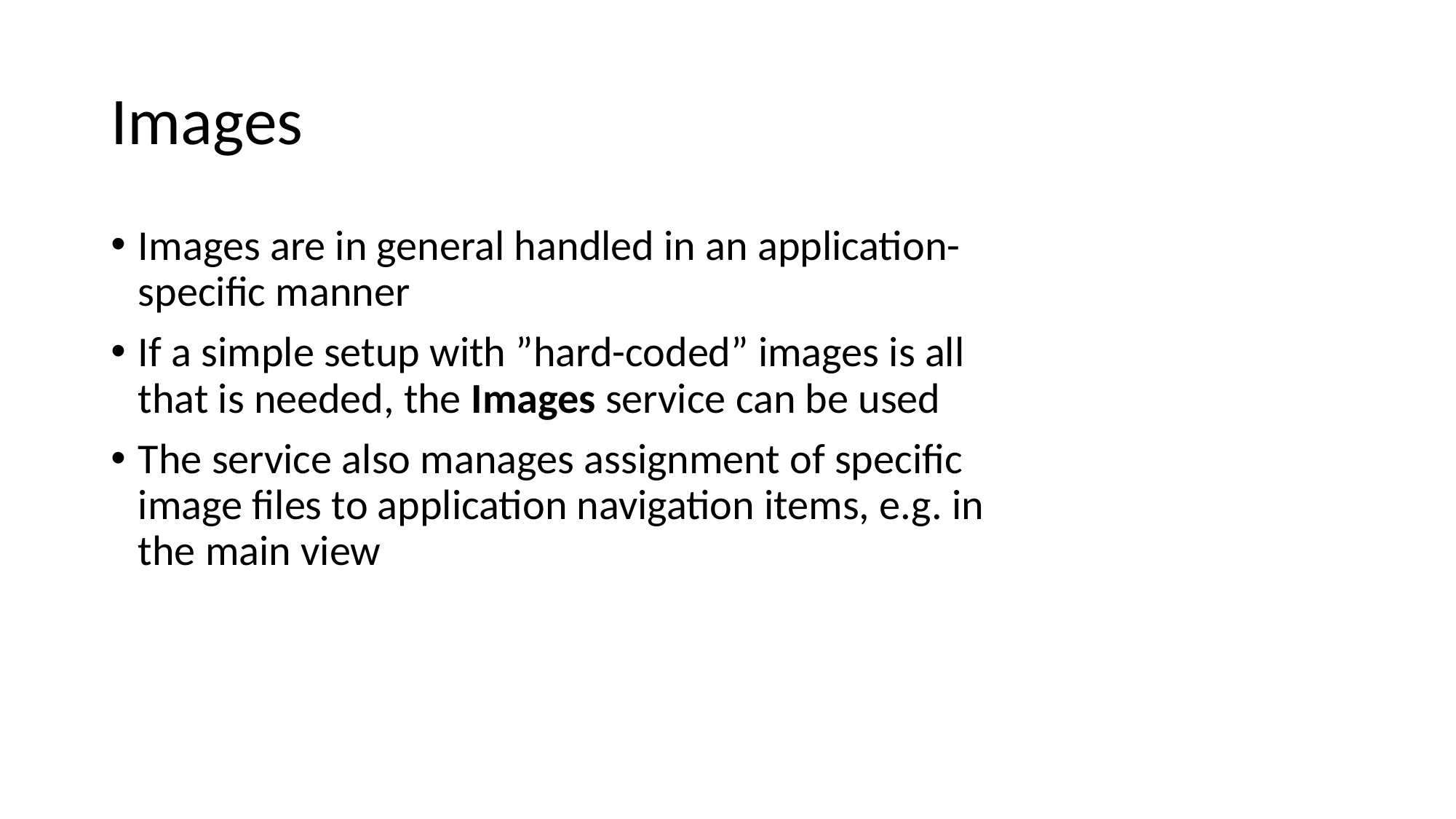

# Images
Images are in general handled in an application-specific manner
If a simple setup with ”hard-coded” images is all that is needed, the Images service can be used
The service also manages assignment of specific image files to application navigation items, e.g. in the main view